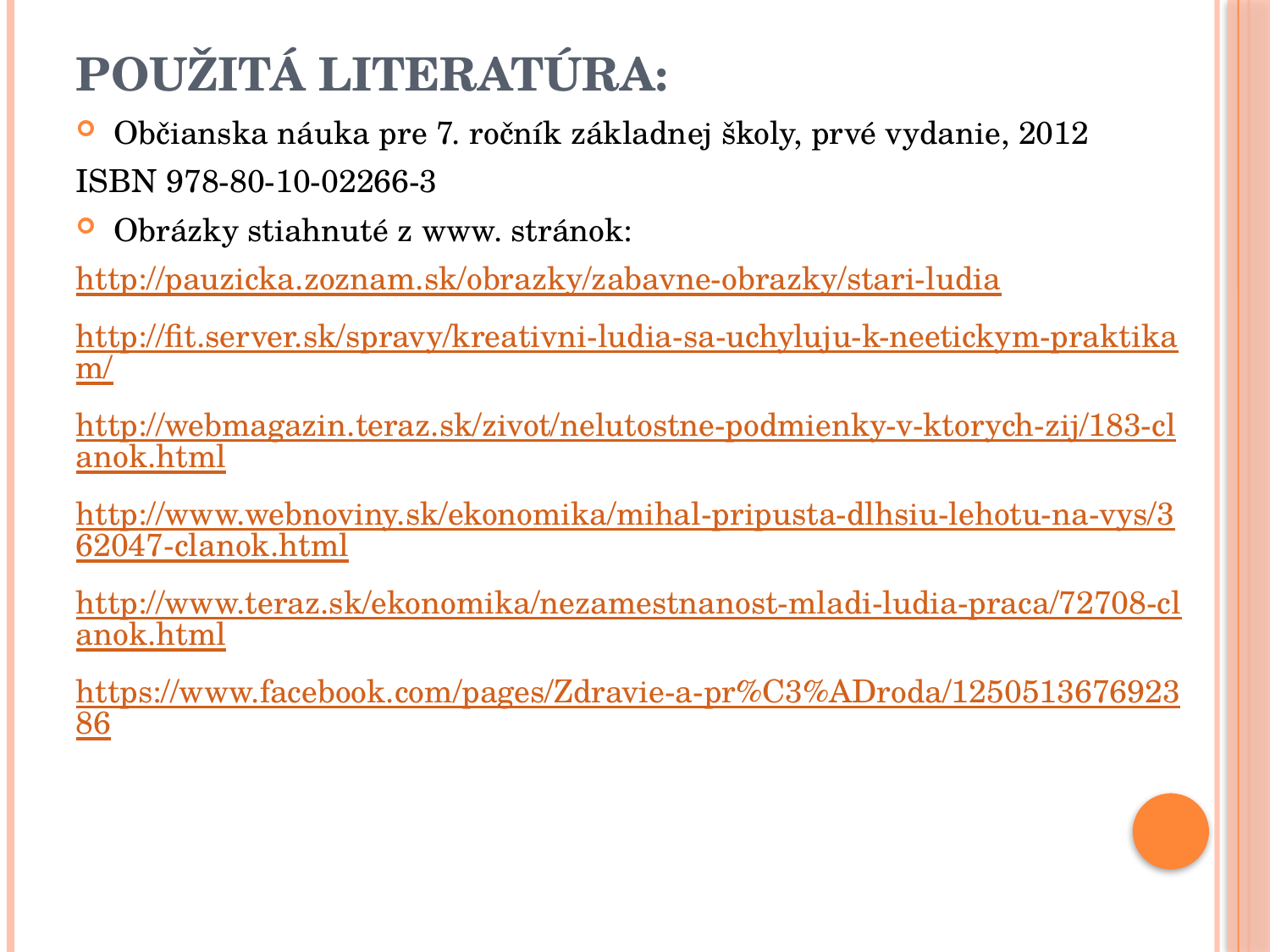

# Použitá literatúra:
Občianska náuka pre 7. ročník základnej školy, prvé vydanie, 2012
ISBN 978-80-10-02266-3
Obrázky stiahnuté z www. stránok:
http://pauzicka.zoznam.sk/obrazky/zabavne-obrazky/stari-ludia
http://fit.server.sk/spravy/kreativni-ludia-sa-uchyluju-k-neetickym-praktikam/
http://webmagazin.teraz.sk/zivot/nelutostne-podmienky-v-ktorych-zij/183-clanok.html
http://www.webnoviny.sk/ekonomika/mihal-pripusta-dlhsiu-lehotu-na-vys/362047-clanok.html
http://www.teraz.sk/ekonomika/nezamestnanost-mladi-ludia-praca/72708-clanok.html
https://www.facebook.com/pages/Zdravie-a-pr%C3%ADroda/125051367692386